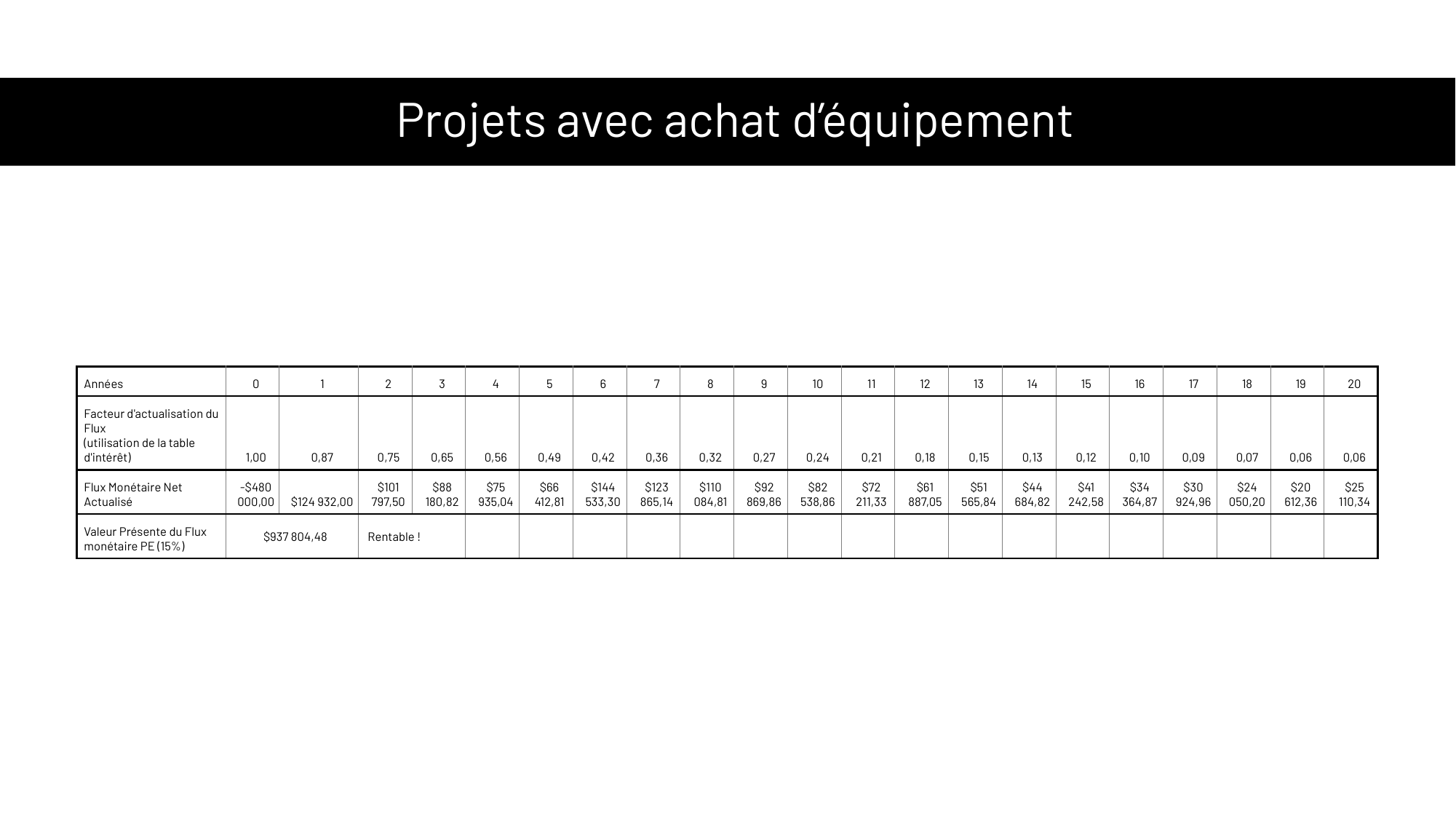

# Projets avec achat d’équipement

| Années | 0 | 1 | 2 | 3 | 4 | 5 | 6 | 7 | 8 | 9 | 10 | 11 | 12 | 13 | 14 | 15 | 16 | 17 | 18 | 19 | 20 |
| --- | --- | --- | --- | --- | --- | --- | --- | --- | --- | --- | --- | --- | --- | --- | --- | --- | --- | --- | --- | --- | --- |
| Facteur d'actualisation du Flux (utilisation de la table d'intérêt) | 1,00 | 0,87 | 0,75 | 0,65 | 0,56 | 0,49 | 0,42 | 0,36 | 0,32 | 0,27 | 0,24 | 0,21 | 0,18 | 0,15 | 0,13 | 0,12 | 0,10 | 0,09 | 0,07 | 0,06 | 0,06 |
| Flux Monétaire Net Actualisé | -$480 000,00 | $124 932,00 | $101 797,50 | $88 180,82 | $75 935,04 | $66 412,81 | $144 533,30 | $123 865,14 | $110 084,81 | $92 869,86 | $82 538,86 | $72 211,33 | $61 887,05 | $51 565,84 | $44 684,82 | $41 242,58 | $34 364,87 | $30 924,96 | $24 050,20 | $20 612,36 | $25 110,34 |
| Valeur Présente du Flux monétaire PE (15%) | $937 804,48 |  | Rentable ! |  |  |  |  |  |  |  |  |  |  |  |  |  |  |  |  |  |  |